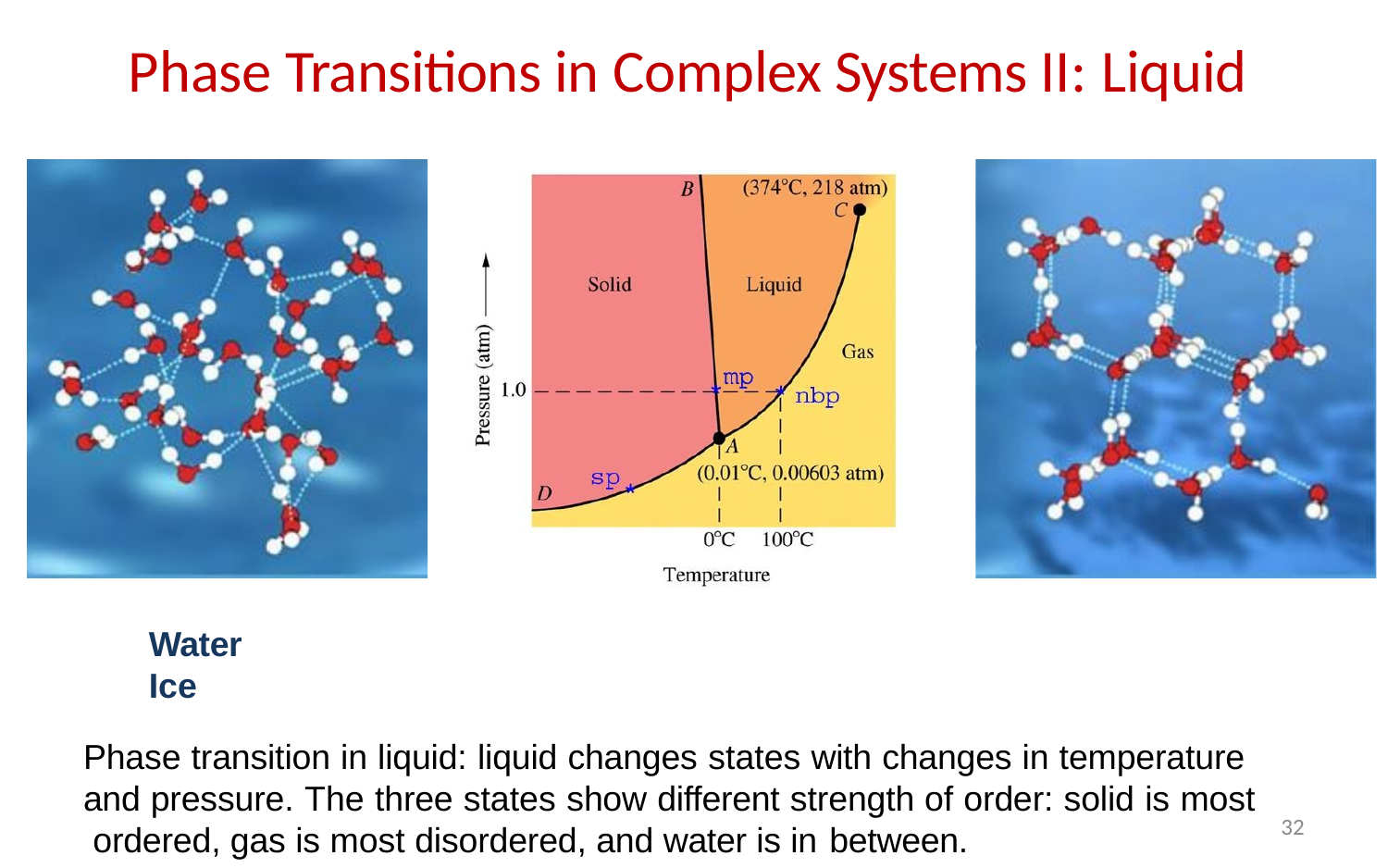

# Phase Transitions in Complex Systems II: Liquid

Water	Ice
Phase transition in liquid: liquid changes states with changes in temperature  and pressure. The three states show different strength of order: solid is most  ordered, gas is most disordered, and water is in between.
32